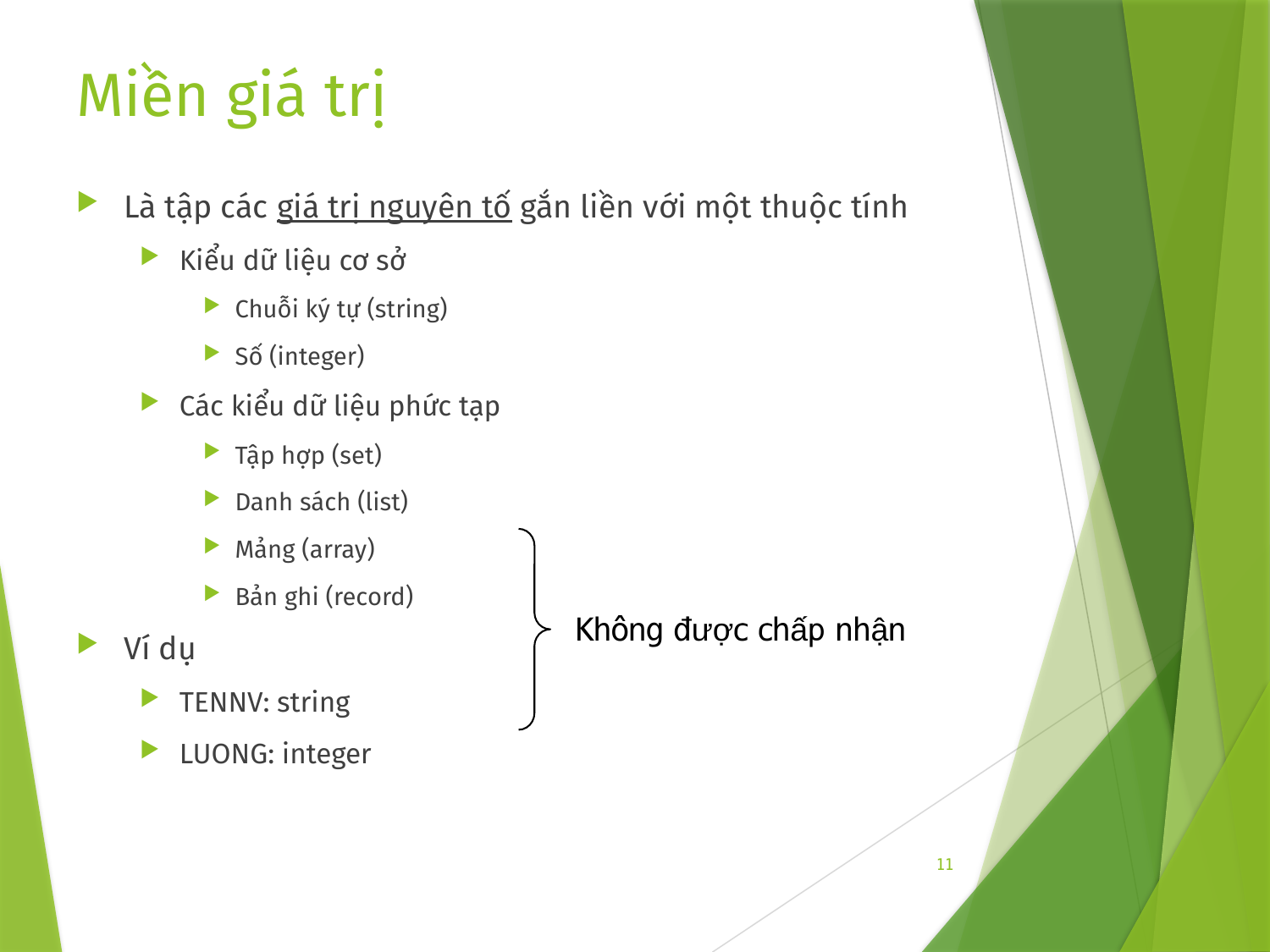

# Miền giá trị
Là tập các giá trị nguyên tố gắn liền với một thuộc tính
Kiểu dữ liệu cơ sở
Chuỗi ký tự (string)
Số (integer)
Các kiểu dữ liệu phức tạp
Tập hợp (set)
Danh sách (list)
Mảng (array)
Bản ghi (record)
Ví dụ
TENNV: string
LUONG: integer

Không được chấp nhận
11